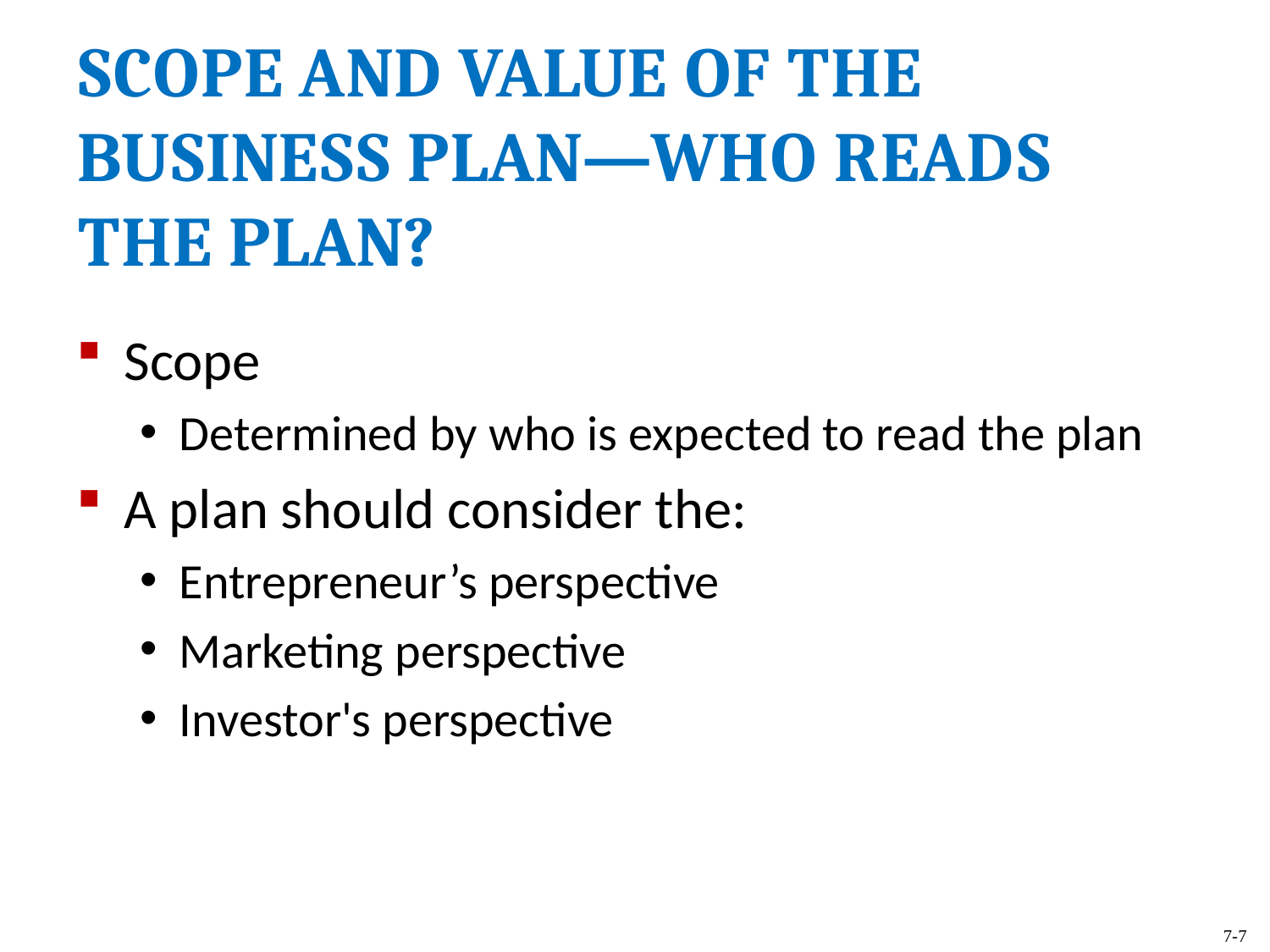

SCOPE AND VALUE OF THE BUSINESS PLAN—WHO READS THE PLAN?
Scope
Determined by who is expected to read the plan
A plan should consider the:
Entrepreneur’s perspective
Marketing perspective
Investor's perspective